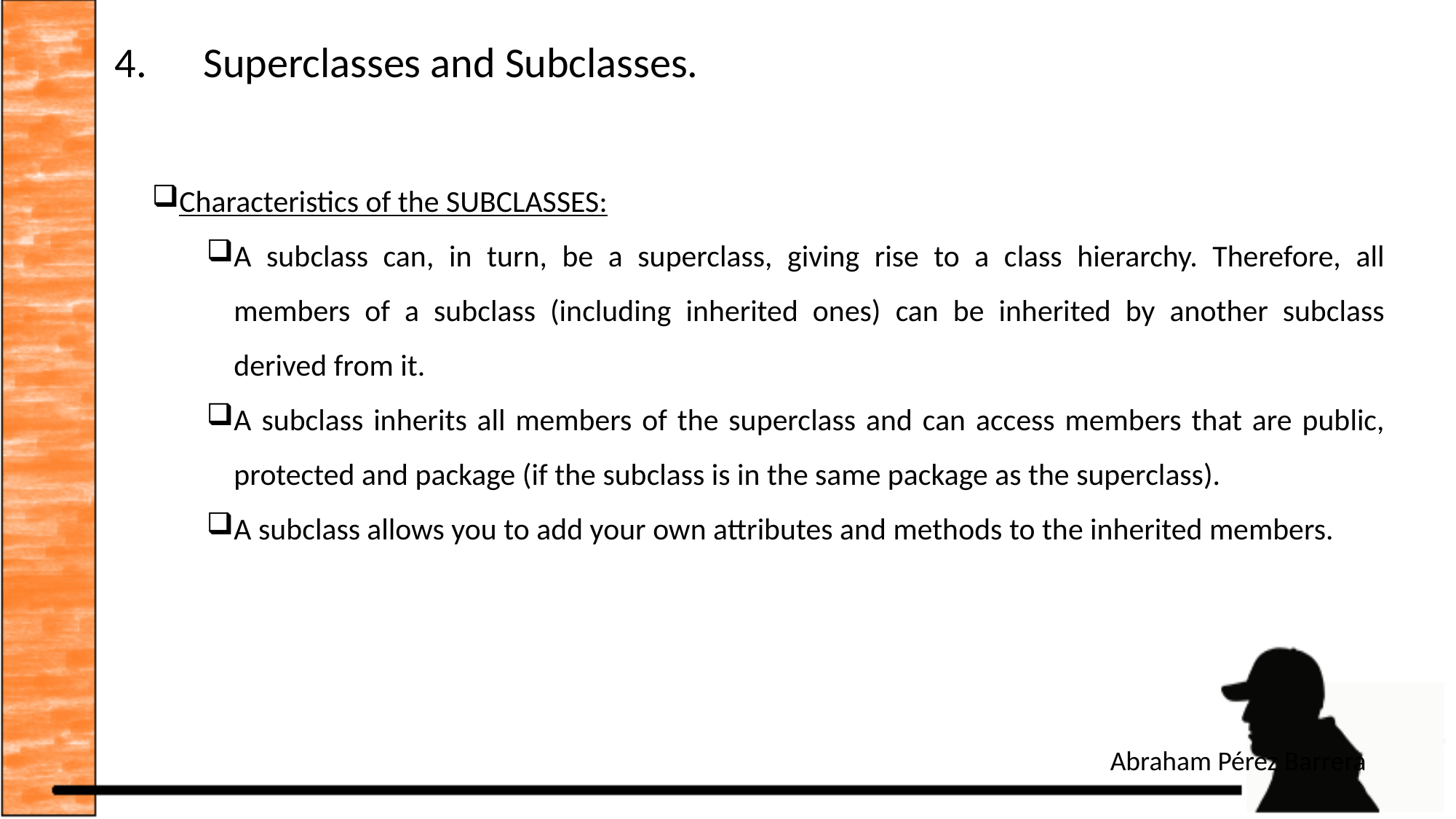

# Superclasses and Subclasses.
Characteristics of the SUBCLASSES:
A subclass can, in turn, be a superclass, giving rise to a class hierarchy. Therefore, all members of a subclass (including inherited ones) can be inherited by another subclass derived from it.
A subclass inherits all members of the superclass and can access members that are public, protected and package (if the subclass is in the same package as the superclass).
A subclass allows you to add your own attributes and methods to the inherited members.